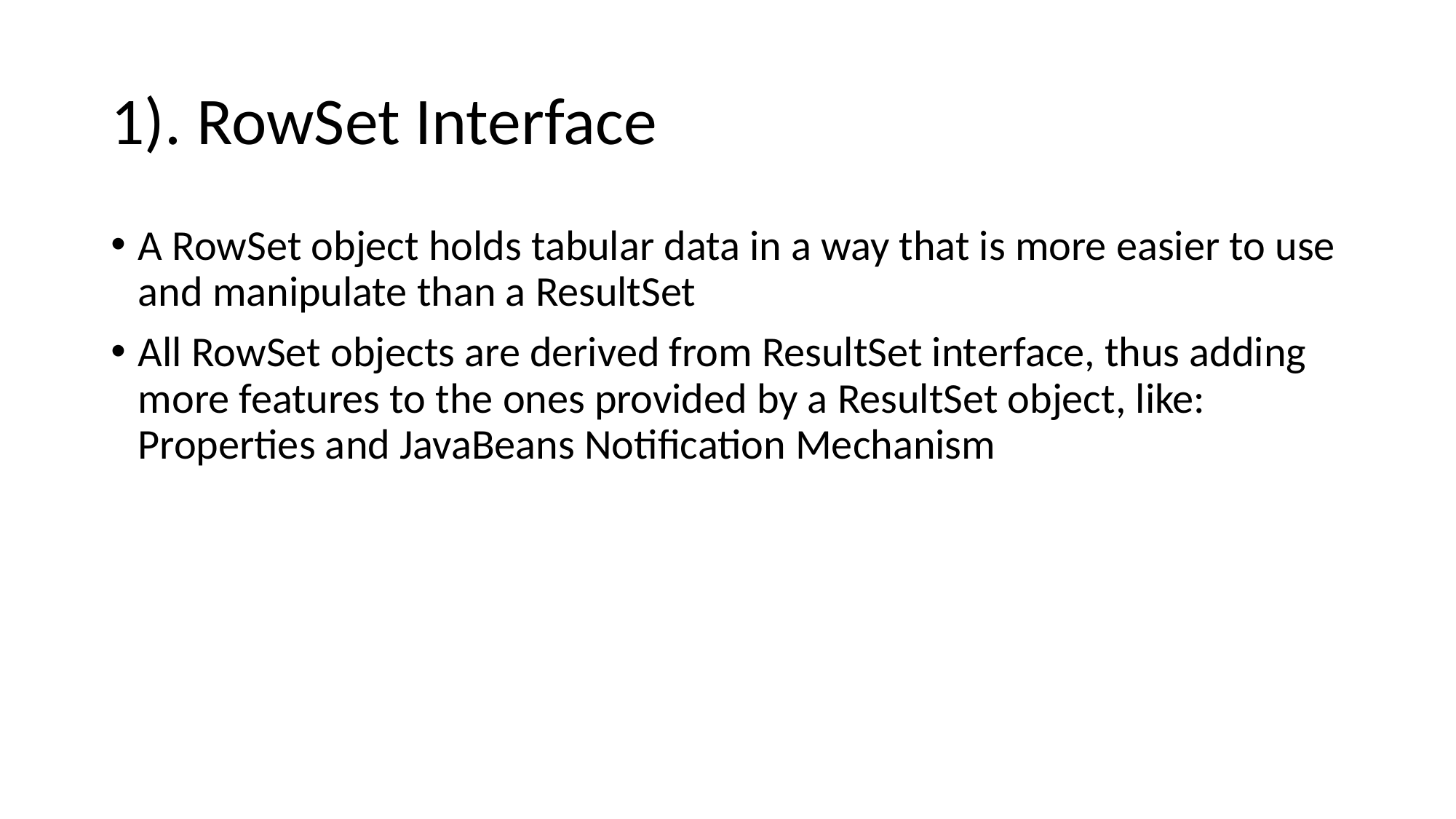

# 1). RowSet Interface
A RowSet object holds tabular data in a way that is more easier to use and manipulate than a ResultSet
All RowSet objects are derived from ResultSet interface, thus adding more features to the ones provided by a ResultSet object, like: Properties and JavaBeans Notification Mechanism